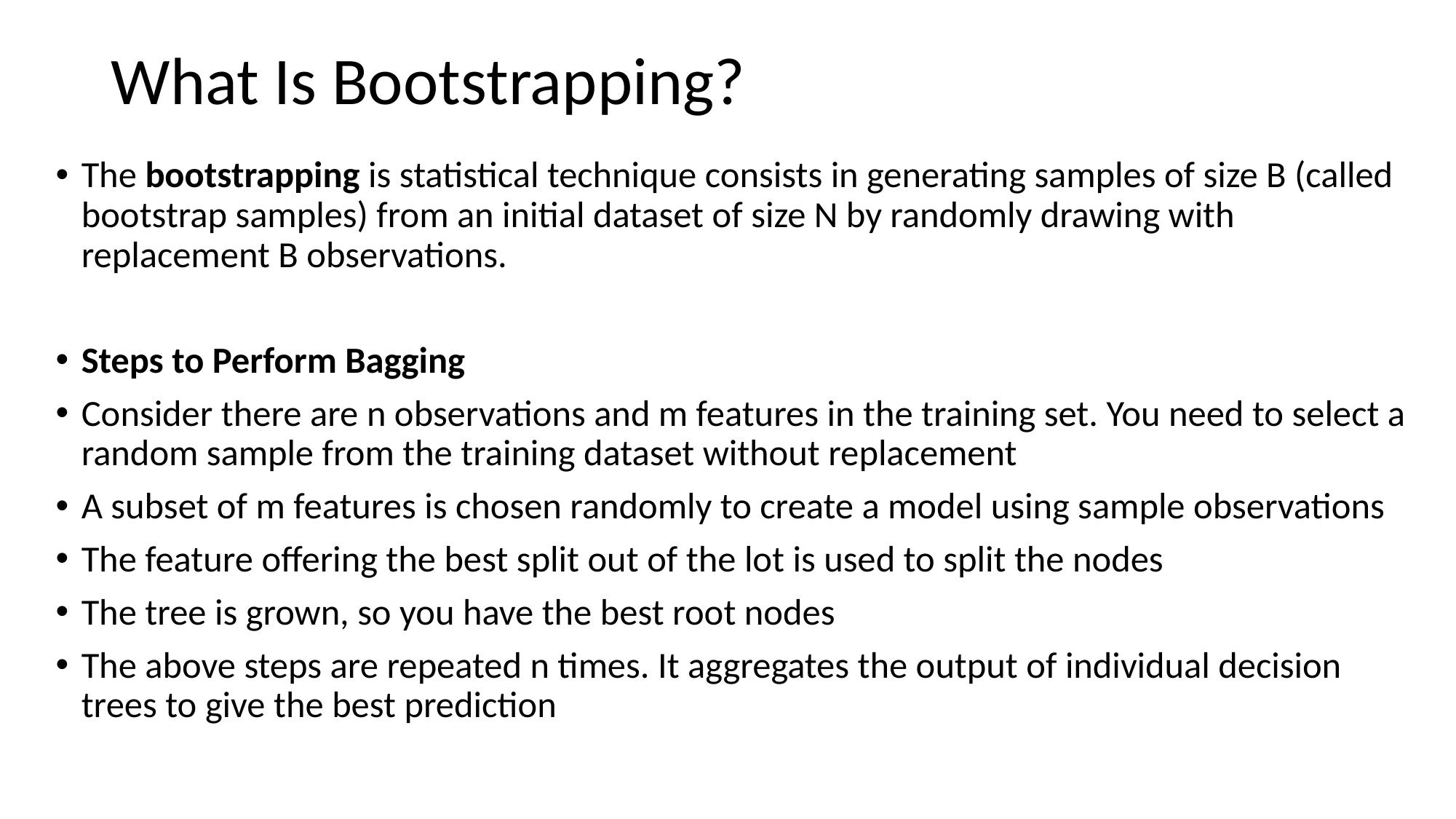

# What Is Bootstrapping?
The bootstrapping is statistical technique consists in generating samples of size B (called bootstrap samples) from an initial dataset of size N by randomly drawing with replacement B observations.

Steps to Perform Bagging
Consider there are n observations and m features in the training set. You need to select a random sample from the training dataset without replacement
A subset of m features is chosen randomly to create a model using sample observations
The feature offering the best split out of the lot is used to split the nodes
The tree is grown, so you have the best root nodes
The above steps are repeated n times. It aggregates the output of individual decision trees to give the best prediction